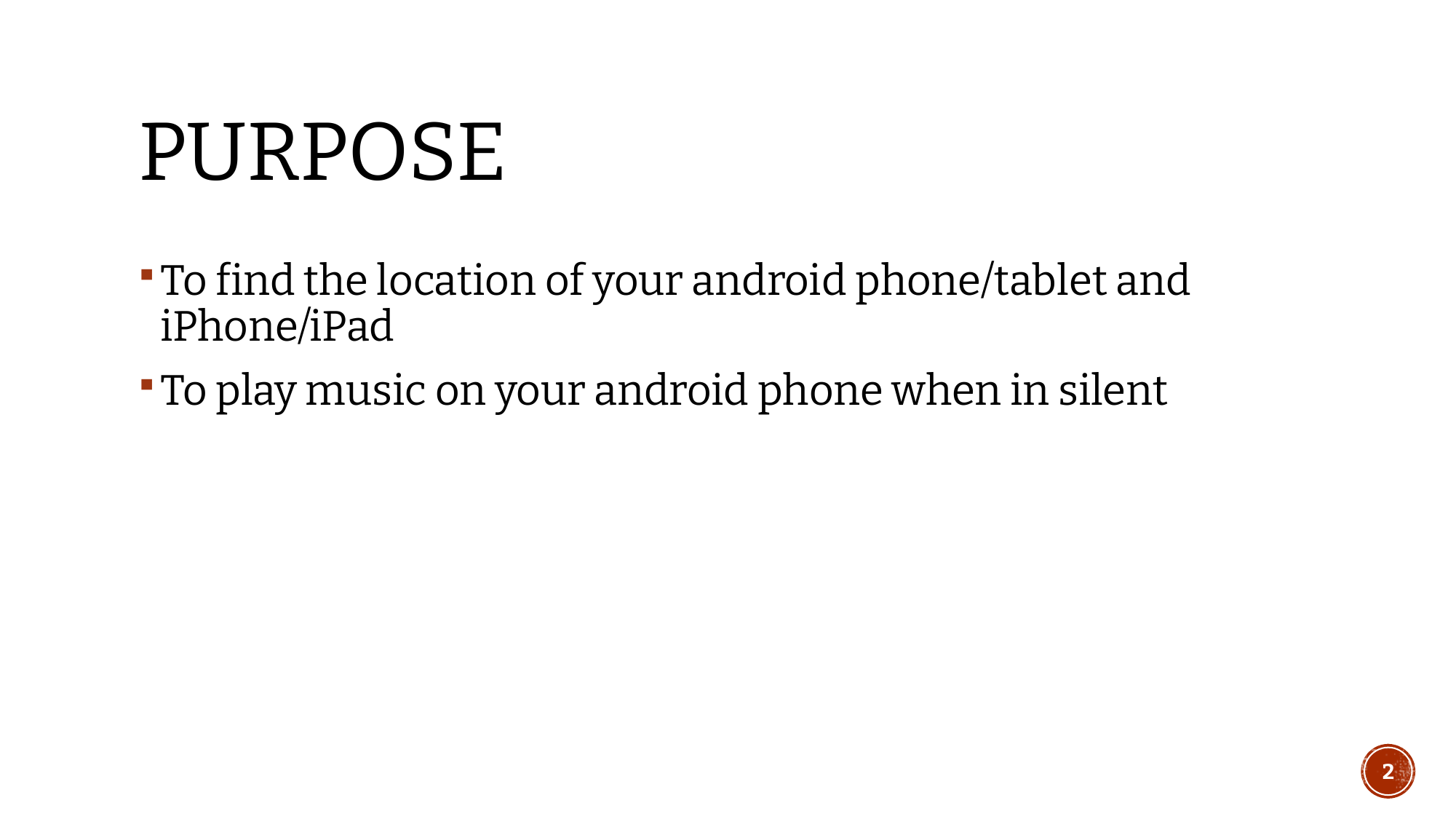

# Purpose
To find the location of your android phone/tablet and iPhone/iPad
To play music on your android phone when in silent

2